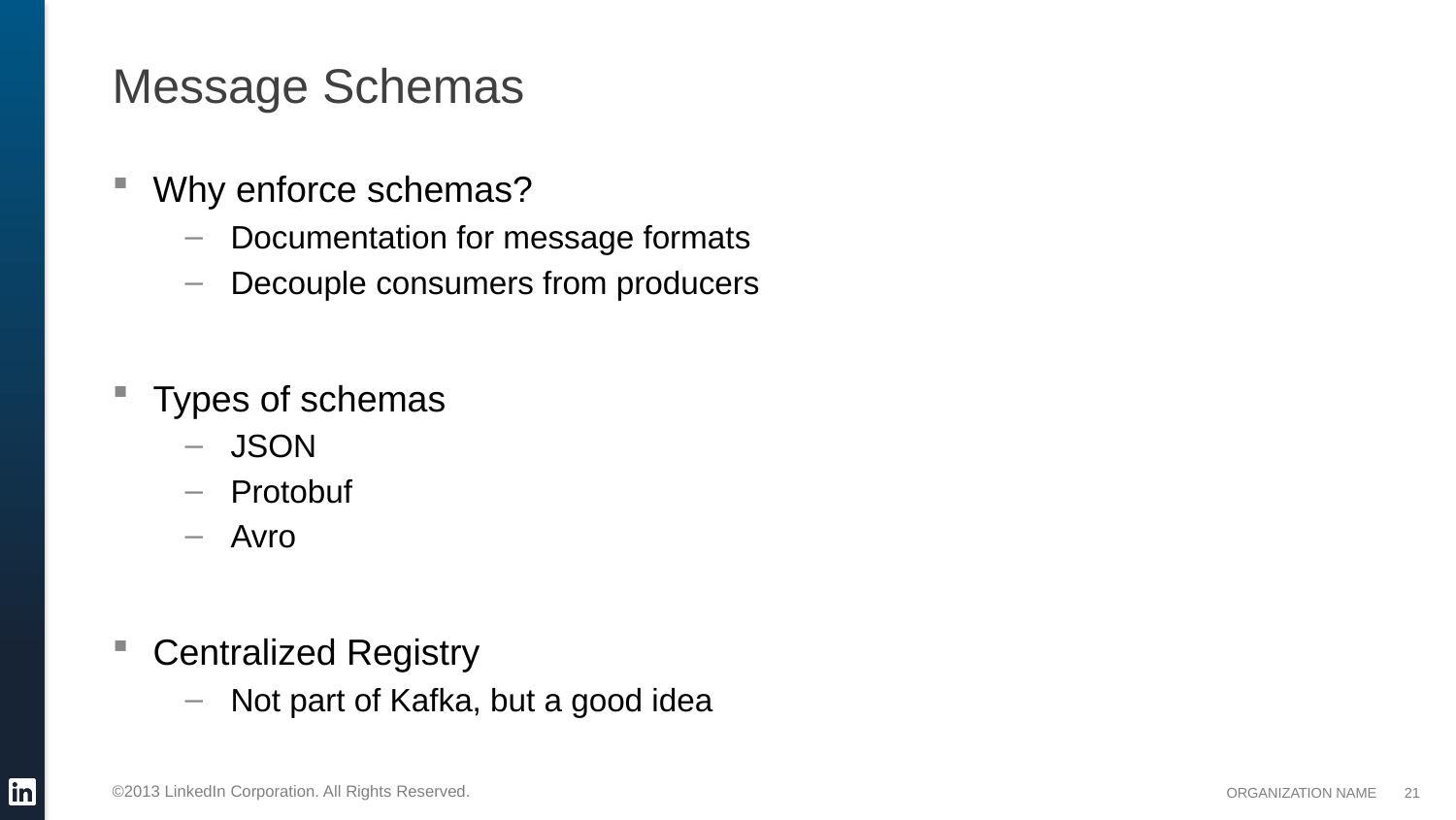

# Message Schemas
Why enforce schemas?
Documentation for message formats
Decouple consumers from producers

Types of schemas
JSON
Protobuf
Avro

Centralized Registry
Not part of Kafka, but a good idea
21